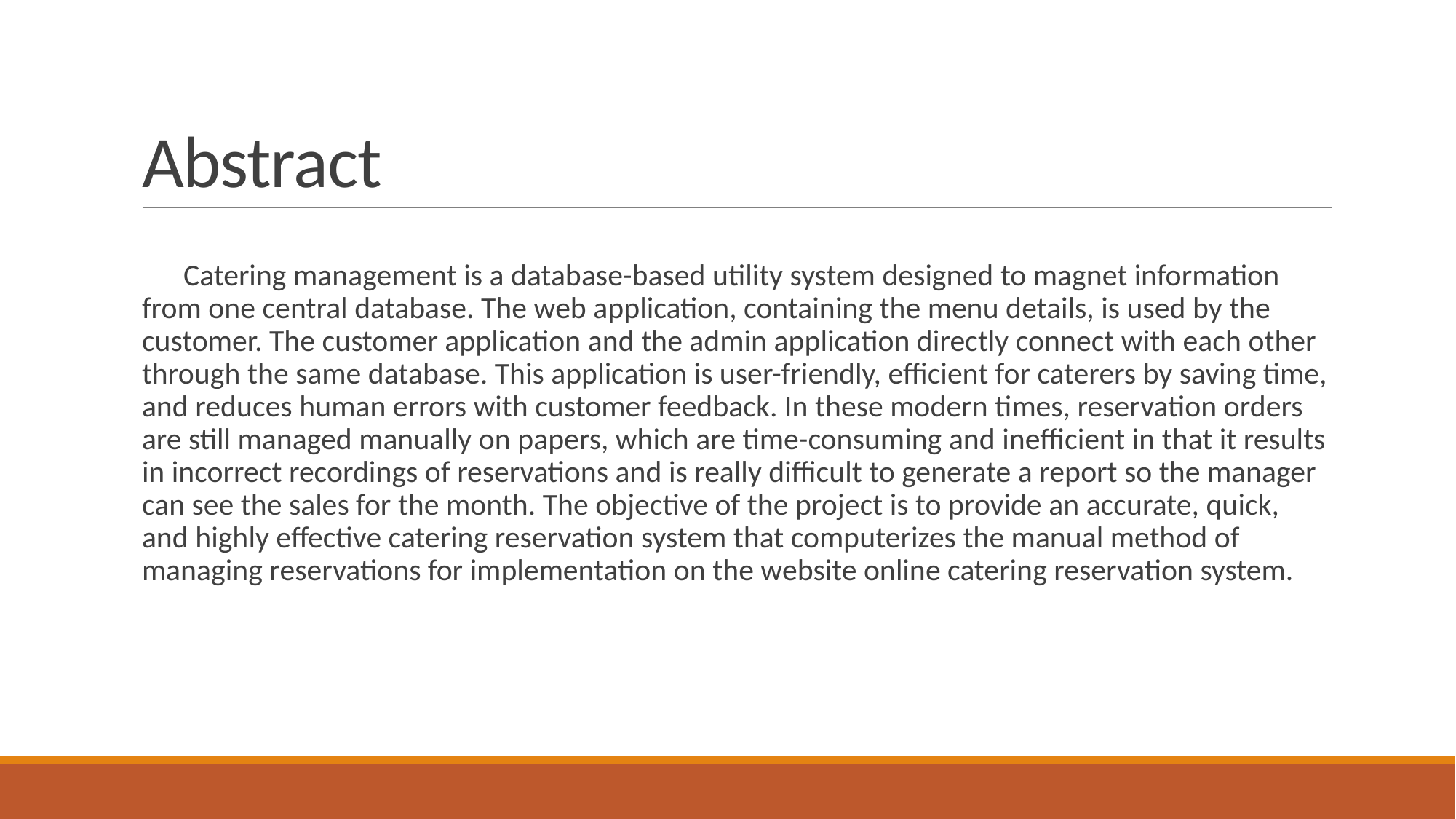

# Abstract
      Catering management is a database-based utility system designed to magnet information from one central database. The web application, containing the menu details, is used by the customer. The customer application and the admin application directly connect with each other through the same database. This application is user-friendly, efficient for caterers by saving time, and reduces human errors with customer feedback. In these modern times, reservation orders are still managed manually on papers, which are time-consuming and inefficient in that it results in incorrect recordings of reservations and is really difficult to generate a report so the manager can see the sales for the month. The objective of the project is to provide an accurate, quick, and highly effective catering reservation system that computerizes the manual method of managing reservations for implementation on the website online catering reservation system.